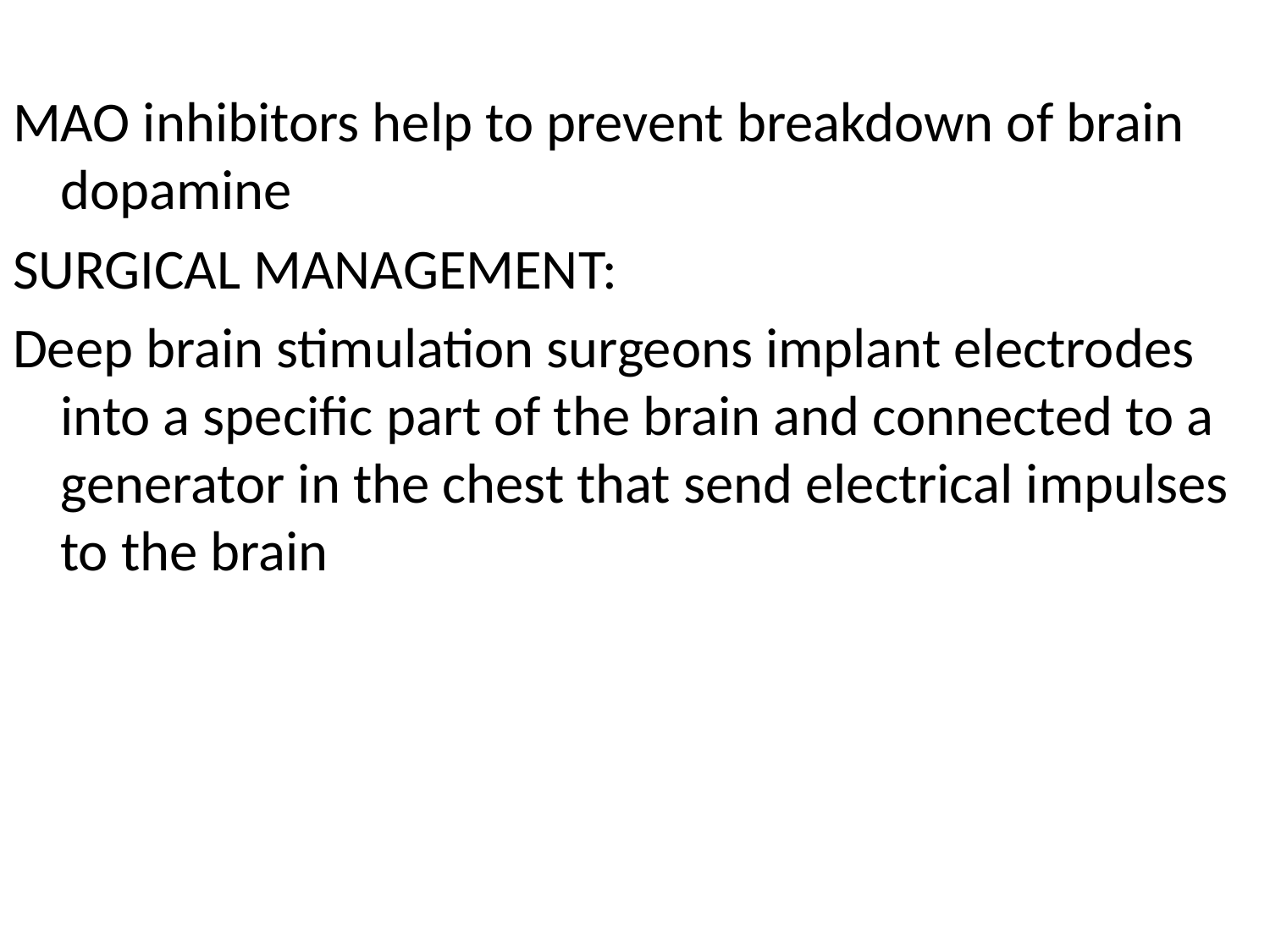

MAO inhibitors help to prevent breakdown of brain dopamine
SURGICAL MANAGEMENT:
Deep brain stimulation surgeons implant electrodes into a specific part of the brain and connected to a generator in the chest that send electrical impulses to the brain